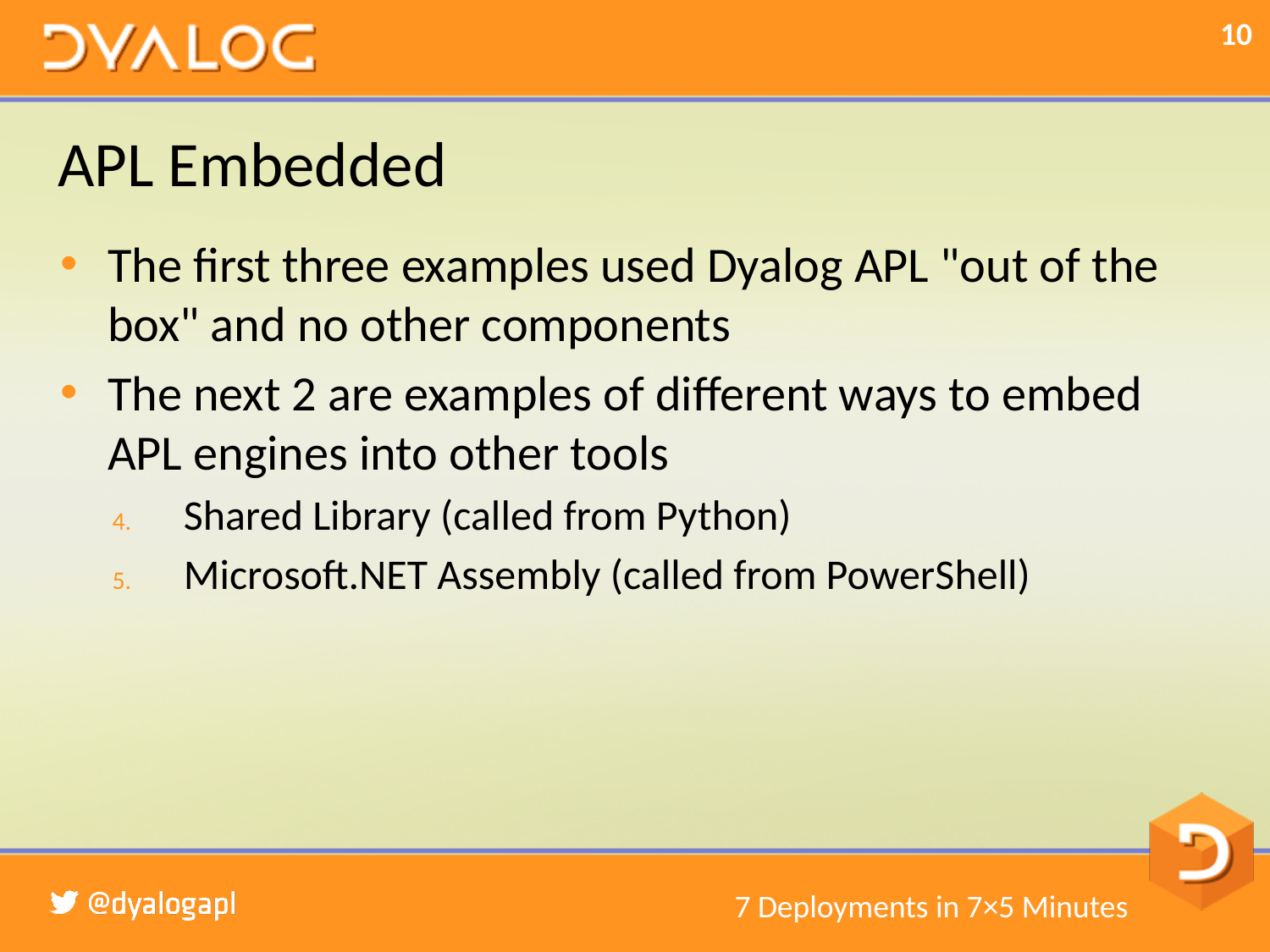

# APL Embedded
The first three examples used Dyalog APL "out of the box" and no other components
The next 2 are examples of different ways to embed APL engines into other tools
Shared Library (called from Python)
Microsoft.NET Assembly (called from PowerShell)